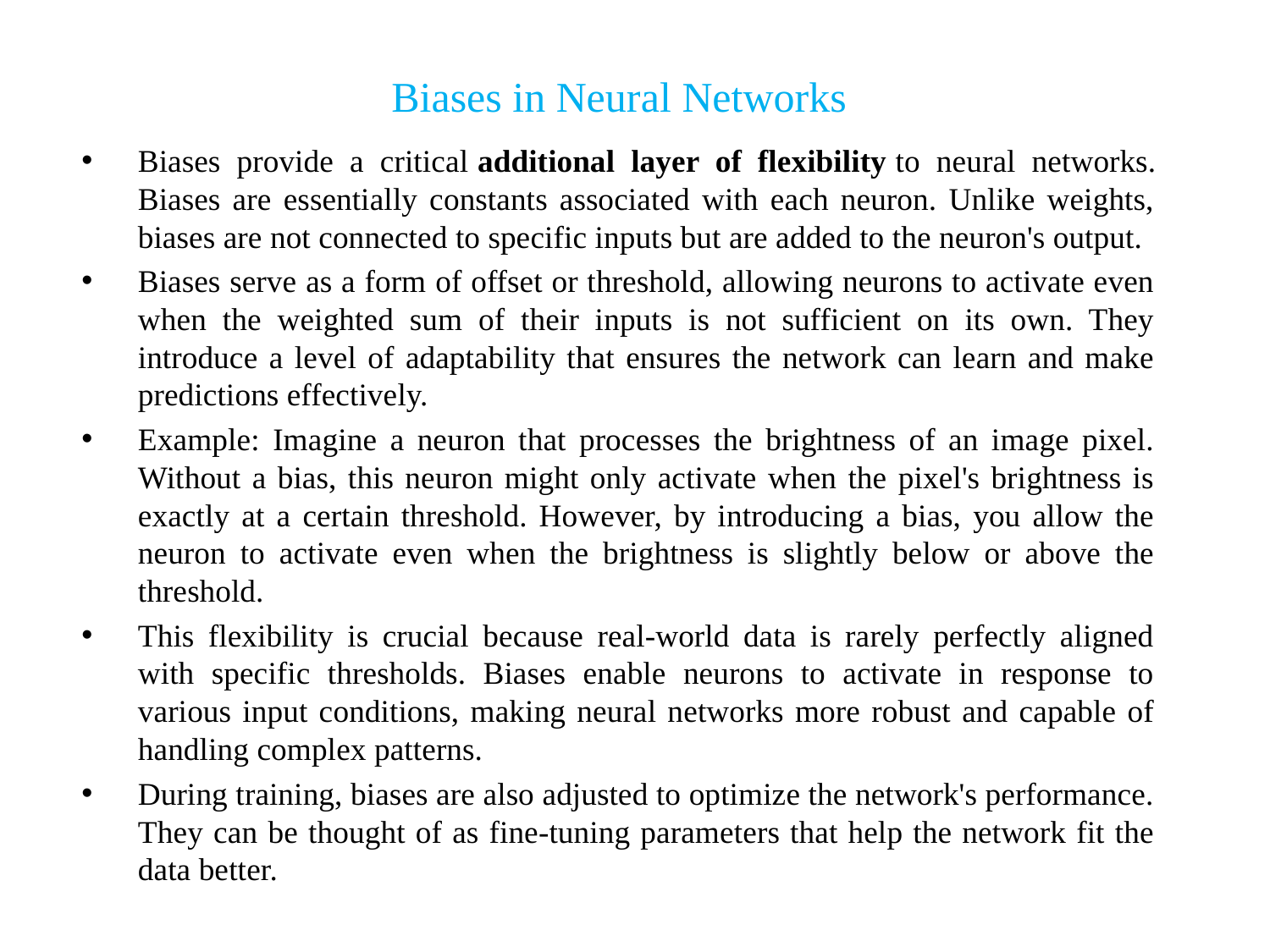

# Biases in Neural Networks
Biases provide a critical additional layer of flexibility to neural networks. Biases are essentially constants associated with each neuron. Unlike weights, biases are not connected to specific inputs but are added to the neuron's output.
Biases serve as a form of offset or threshold, allowing neurons to activate even when the weighted sum of their inputs is not sufficient on its own. They introduce a level of adaptability that ensures the network can learn and make predictions effectively.
Example: Imagine a neuron that processes the brightness of an image pixel. Without a bias, this neuron might only activate when the pixel's brightness is exactly at a certain threshold. However, by introducing a bias, you allow the neuron to activate even when the brightness is slightly below or above the threshold.
This flexibility is crucial because real-world data is rarely perfectly aligned with specific thresholds. Biases enable neurons to activate in response to various input conditions, making neural networks more robust and capable of handling complex patterns.
During training, biases are also adjusted to optimize the network's performance. They can be thought of as fine-tuning parameters that help the network fit the data better.